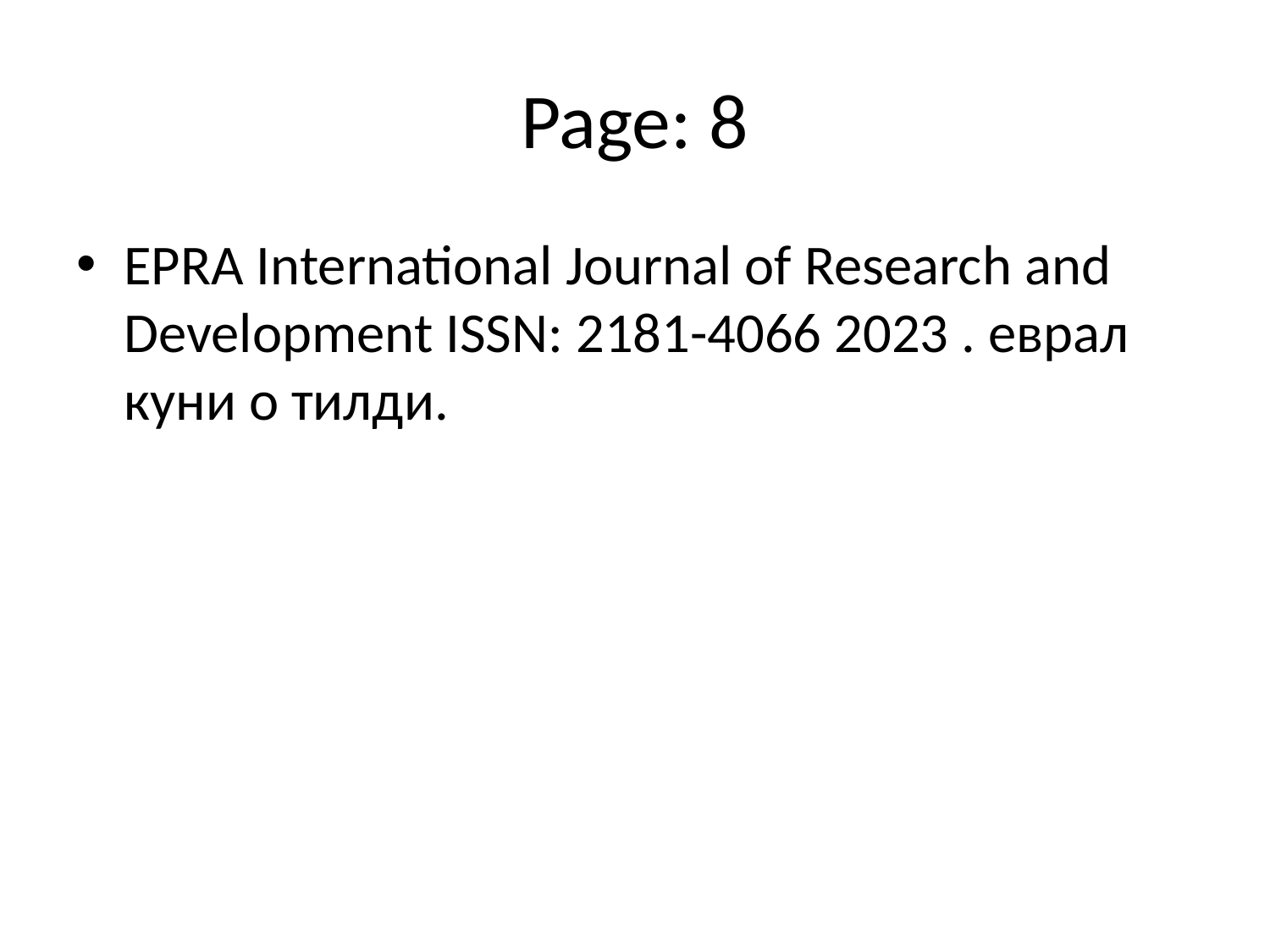

# Page: 8
EPRA International Journal of Research and Development ISSN: 2181-4066 2023 . еврал куни о тилди.